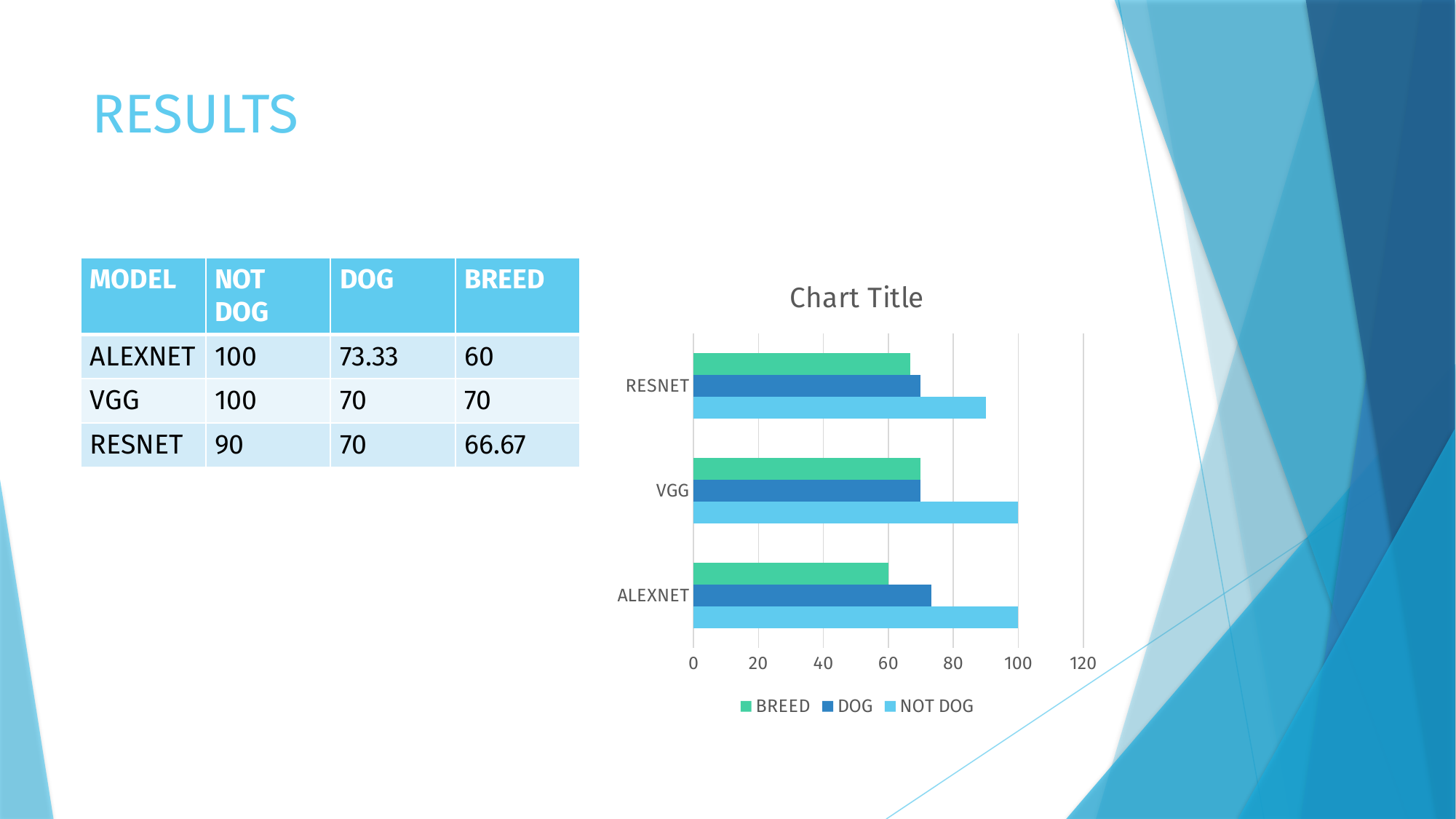

# RESULTS
| MODEL | NOT DOG | DOG | BREED |
| --- | --- | --- | --- |
| ALEXNET | 100 | 73.33 | 60 |
| VGG | 100 | 70 | 70 |
| RESNET | 90 | 70 | 66.67 |

### Chart:

| Category | NOT DOG | DOG | BREED |
|---|---|---|---|
| ALEXNET | 100.0 | 73.33 | 60.0 |
| VGG | 100.0 | 70.0 | 70.0 |
| RESNET | 90.0 | 70.0 | 66.67 |